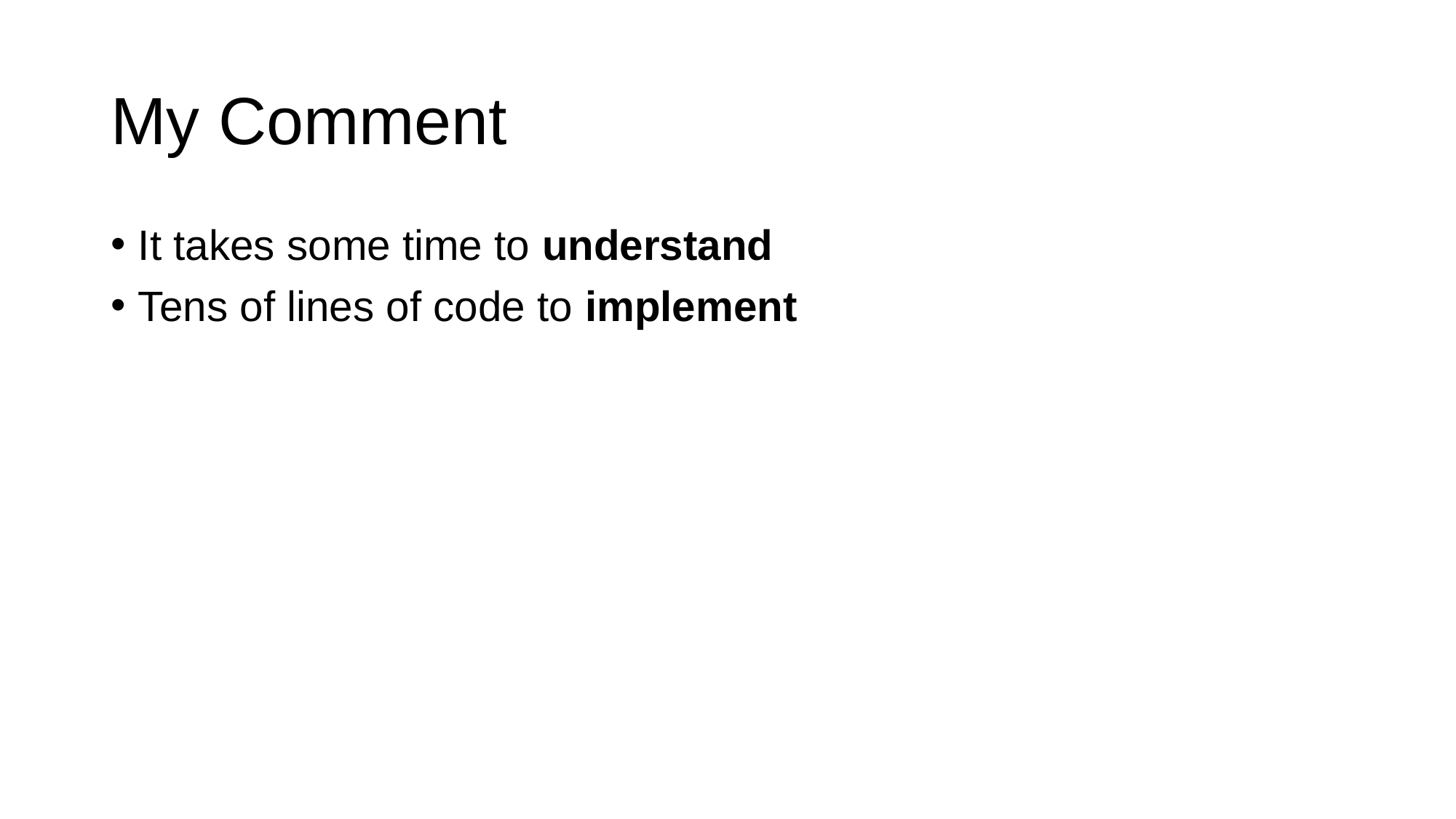

# My Comment
It takes some time to understand
Tens of lines of code to implement